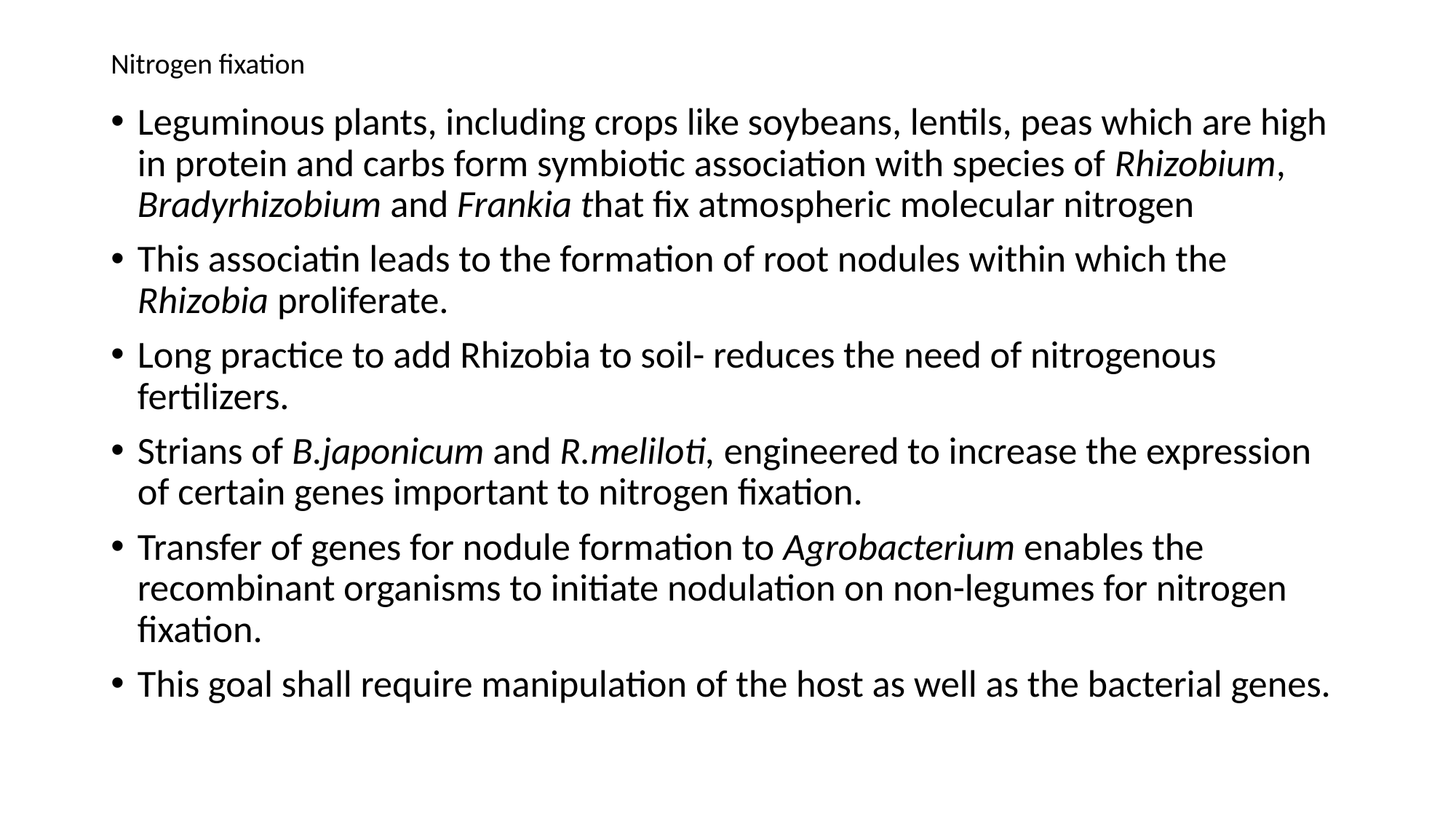

# Nitrogen fixation
Leguminous plants, including crops like soybeans, lentils, peas which are high in protein and carbs form symbiotic association with species of Rhizobium, Bradyrhizobium and Frankia that fix atmospheric molecular nitrogen
This associatin leads to the formation of root nodules within which the Rhizobia proliferate.
Long practice to add Rhizobia to soil- reduces the need of nitrogenous fertilizers.
Strians of B.japonicum and R.meliloti, engineered to increase the expression of certain genes important to nitrogen fixation.
Transfer of genes for nodule formation to Agrobacterium enables the recombinant organisms to initiate nodulation on non-legumes for nitrogen fixation.
This goal shall require manipulation of the host as well as the bacterial genes.